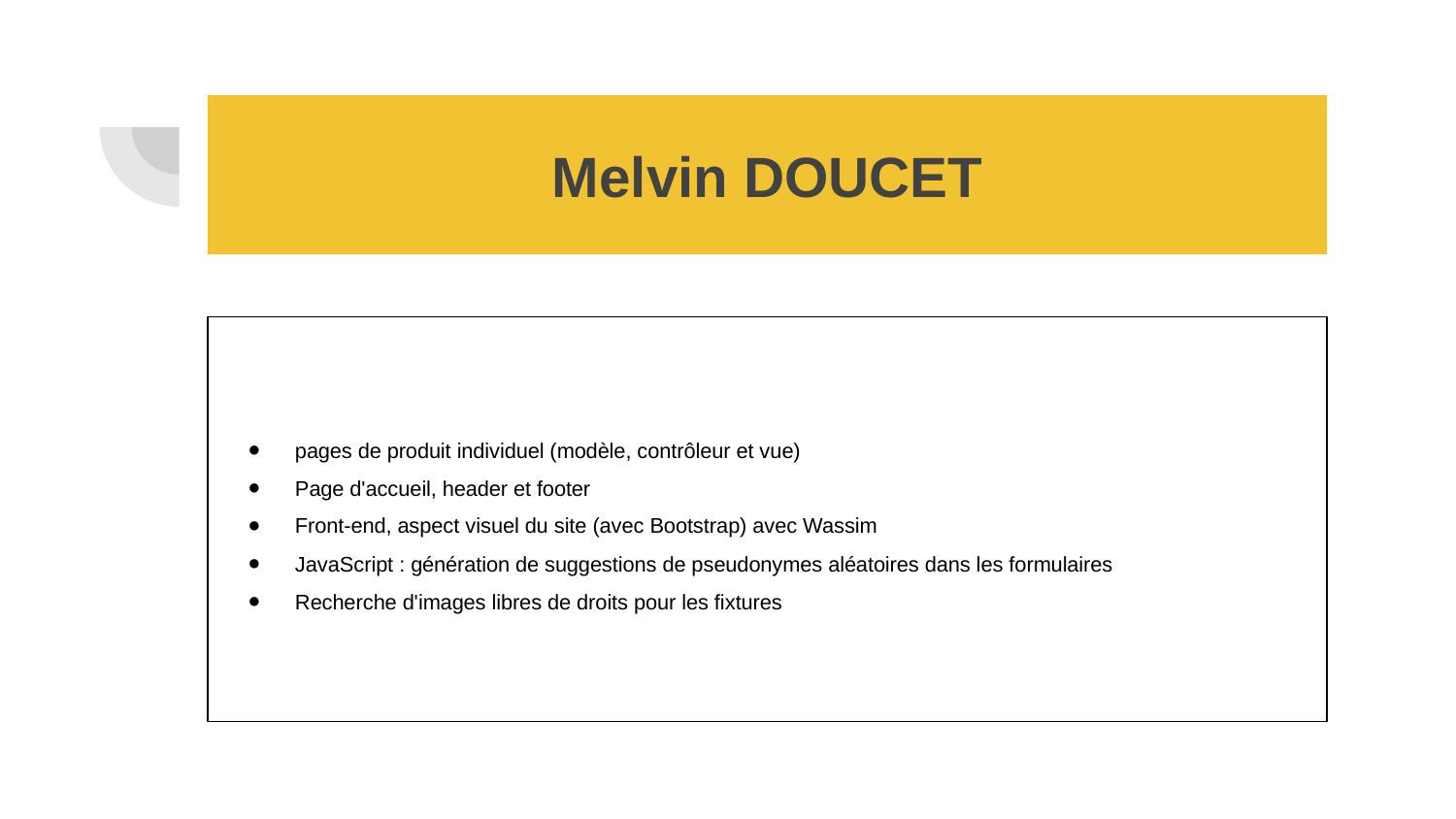

# Melvin DOUCET
pages de produit individuel (modèle, contrôleur et vue)
Page d'accueil, header et footer
Front-end, aspect visuel du site (avec Bootstrap) avec Wassim
JavaScript : génération de suggestions de pseudonymes aléatoires dans les formulaires
Recherche d'images libres de droits pour les fixtures